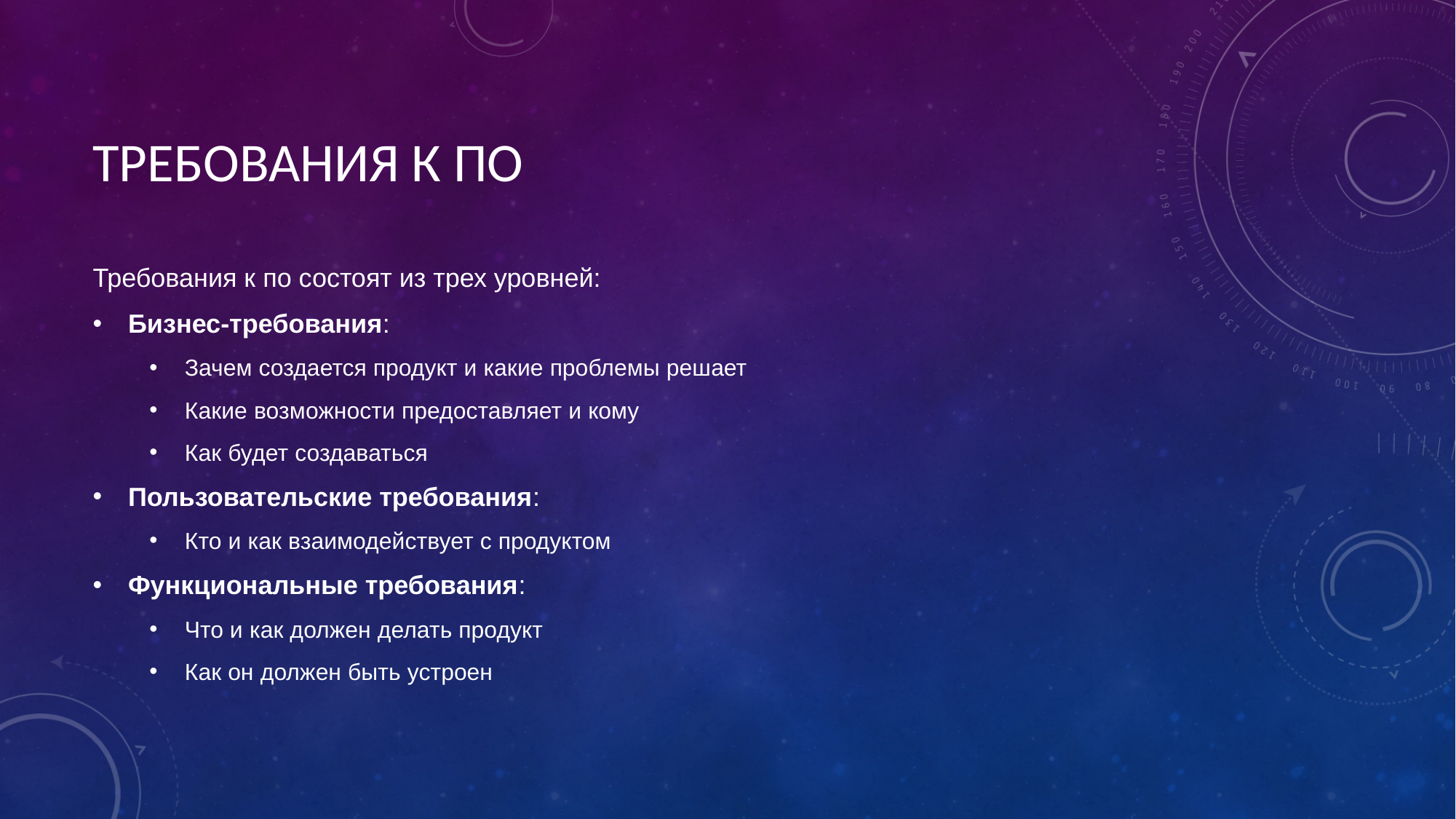

# Требования к по
Требования к по состоят из трех уровней:
Бизнес-требования:
Зачем создается продукт и какие проблемы решает
Какие возможности предоставляет и кому
Как будет создаваться
Пользовательские требования:
Кто и как взаимодействует с продуктом
Функциональные требования:
Что и как должен делать продукт
Как он должен быть устроен